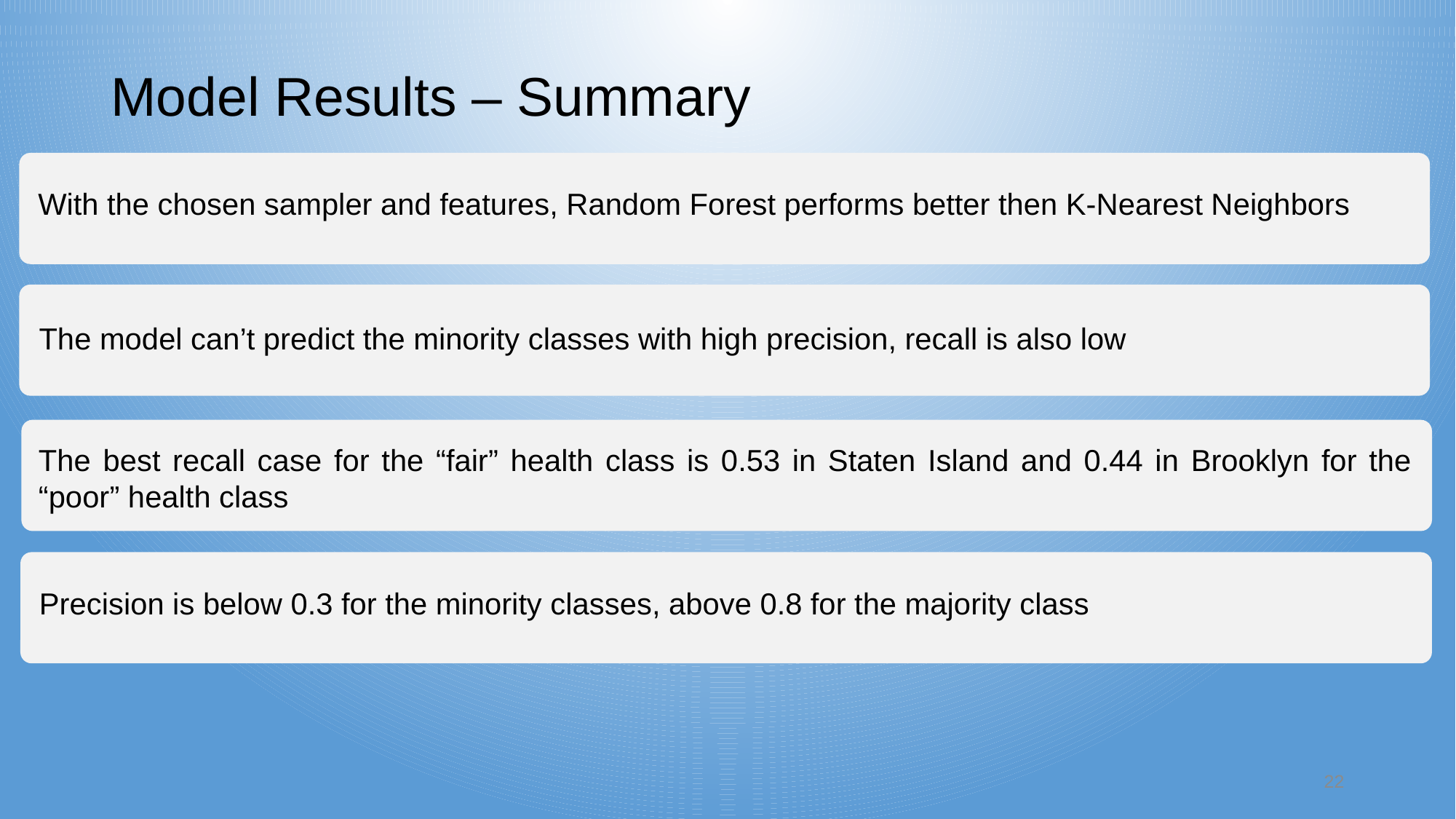

# Model Results – Summary

With the chosen sampler and features, Random Forest performs better then K-Nearest Neighbors

The model can’t predict the minority classes with high precision, recall is also low

The best recall case for the “fair” health class is 0.53 in Staten Island and 0.44 in Brooklyn for the “poor” health class

Precision is below 0.3 for the minority classes, above 0.8 for the majority class

22